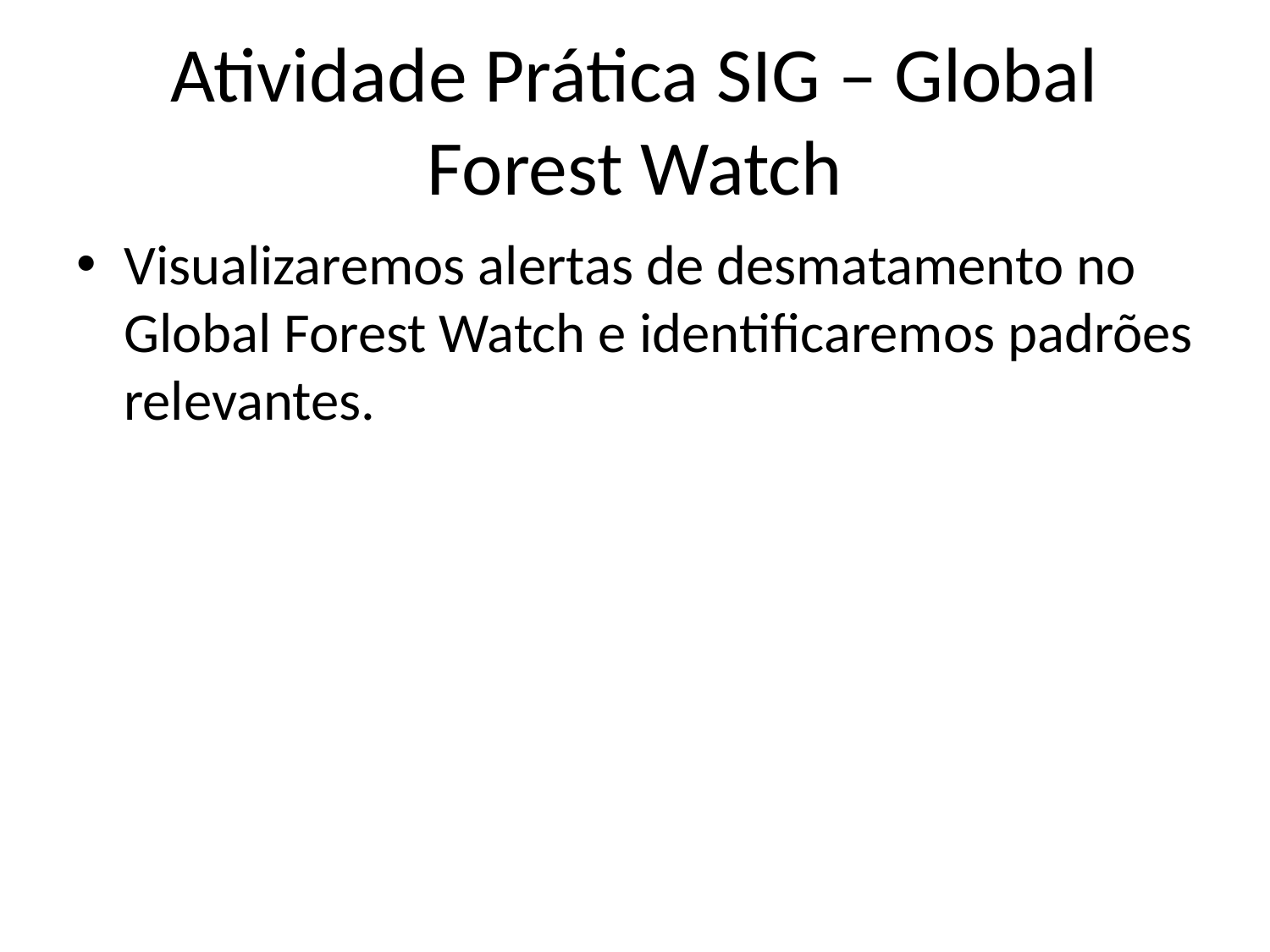

# Atividade Prática SIG – Global Forest Watch
Visualizaremos alertas de desmatamento no Global Forest Watch e identificaremos padrões relevantes.